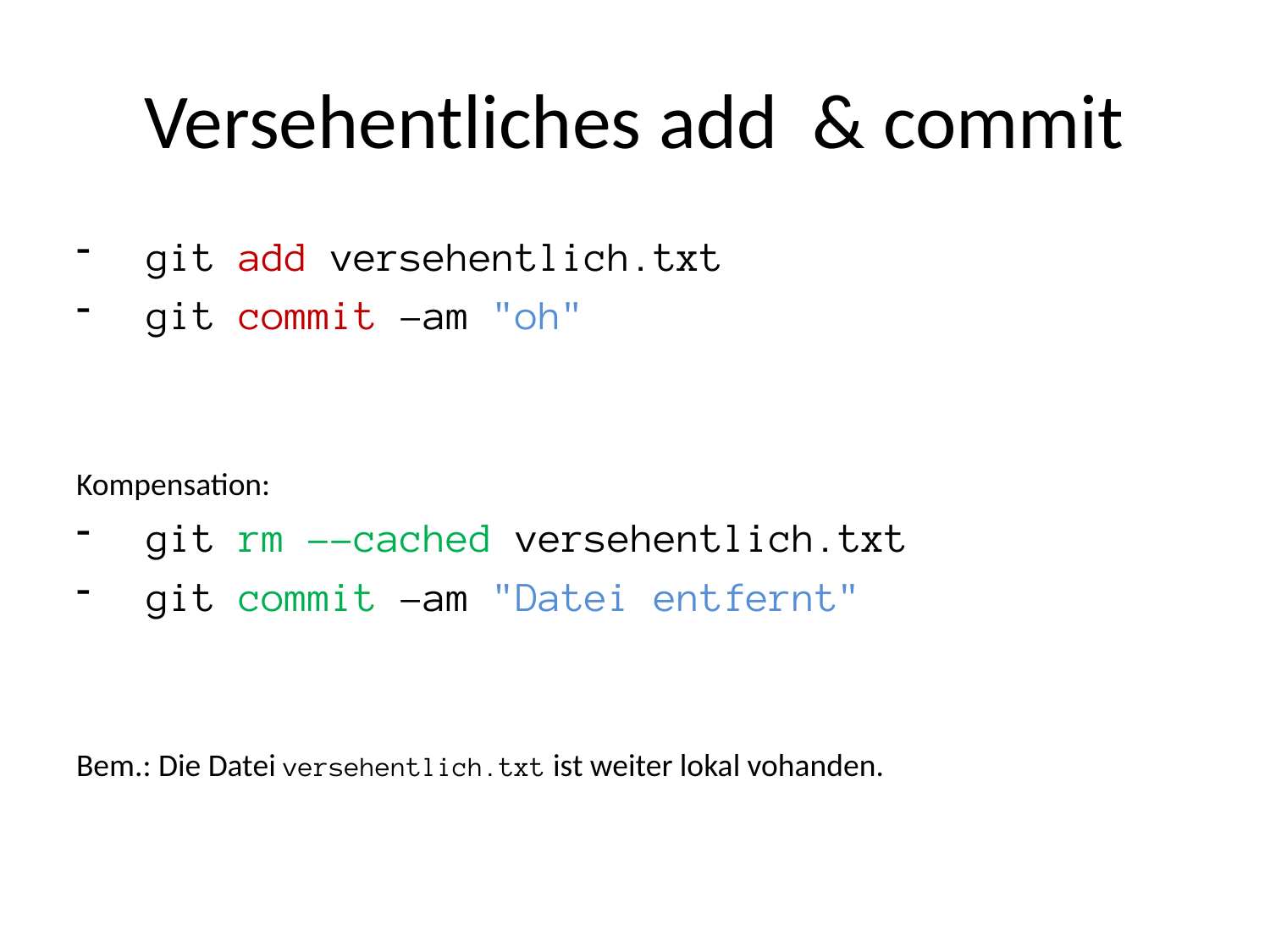

# Versehentliches add  & commit
 git add versehentlich.txt
 git commit –am "oh"

Kompensation:
 git rm --cached versehentlich.txt
 git commit –am "Datei entfernt"

Bem.: Die Datei versehentlich.txt ist weiter lokal vohanden.